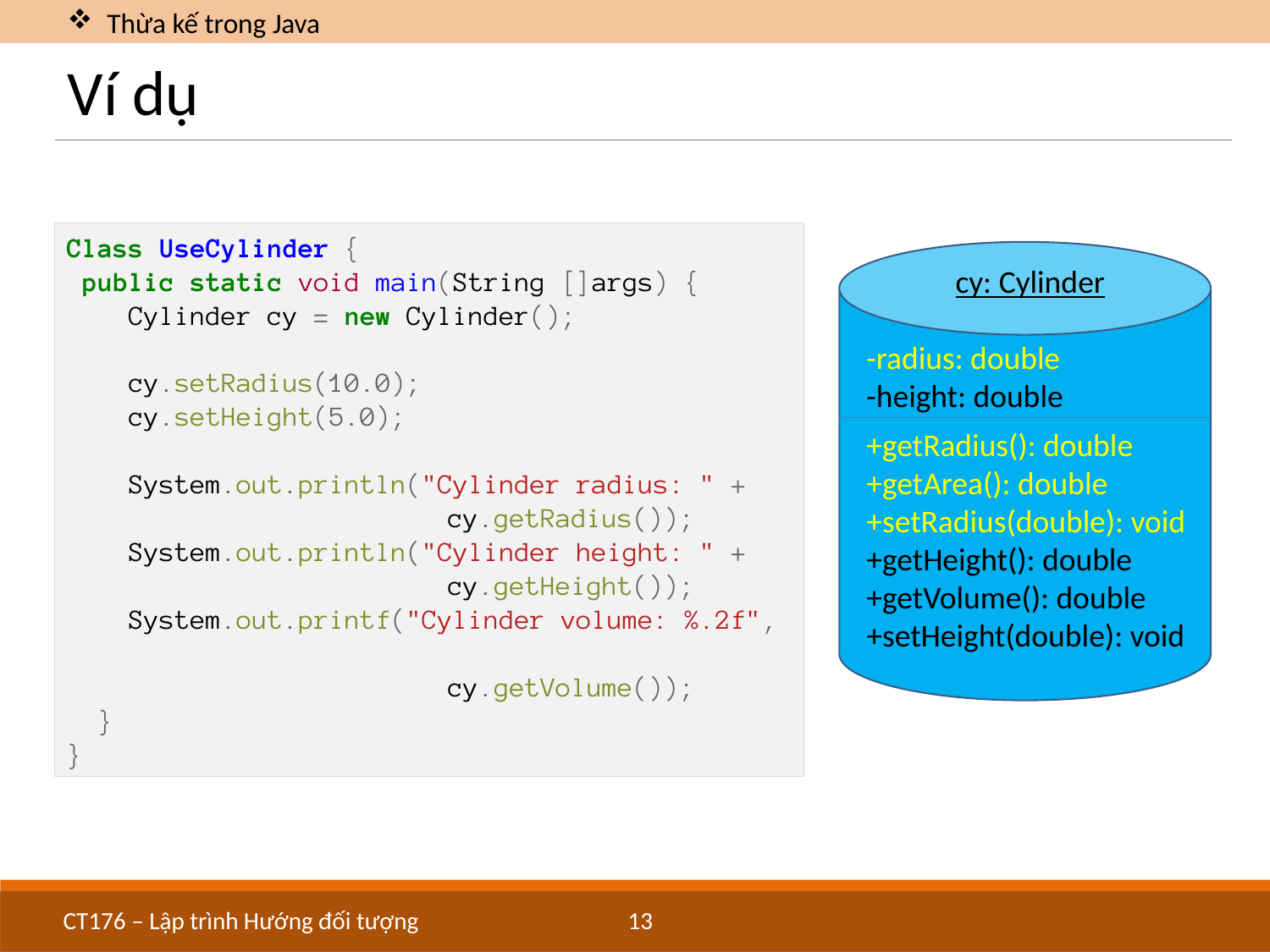

Thừa kế trong Java
# Ví dụ
Class UseCylinder {
 public static void main(String []args) {
    Cylinder cy = new Cylinder();

    cy.setRadius(10.0);
    cy.setHeight(5.0);

    System.out.println("Cylinder radius: " +
			cy.getRadius());
    System.out.println("Cylinder height: " +
			cy.getHeight());
    System.out.printf("Cylinder volume: %.2f",
			cy.getVolume());
  }
}

cy: Cylinder

-radius: double
-height: double
+getRadius(): double
+getArea(): double
+setRadius(double): void
+getHeight(): double
+getVolume(): double
+setHeight(double): void